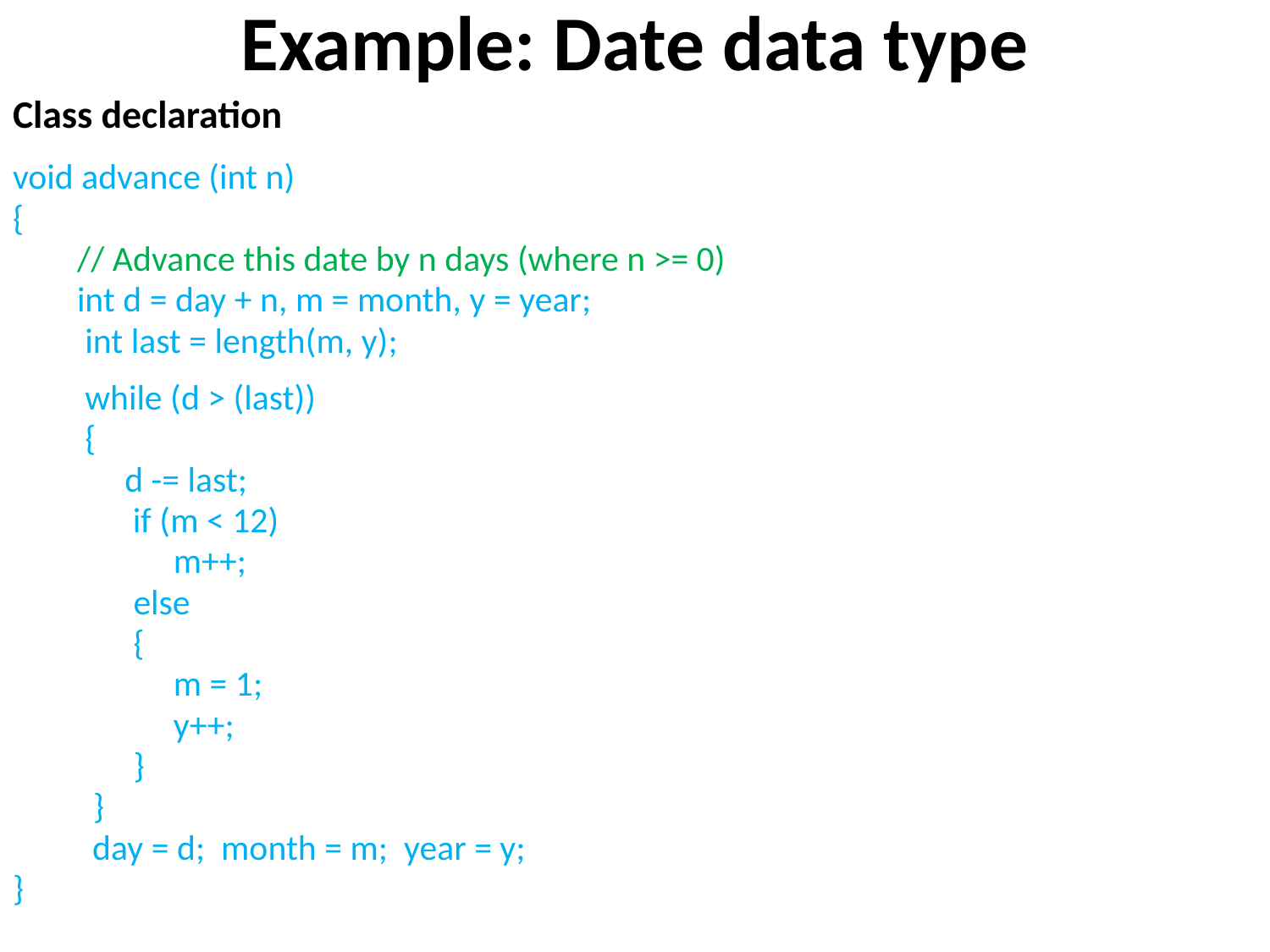

# Example: Date data type
Class declaration

void advance (int n)
{
        // Advance this date by n days (where n >= 0)
        int d = day + n, m = month, y = year;
         int last = length(m, y);

         while (d > (last))
         {
	        d -= last;
	         if (m < 12)
                    m++;
               else
               {
                    m = 1;
                    y++;
               }
          }
	    day = d;  month = m;  year = y;
}